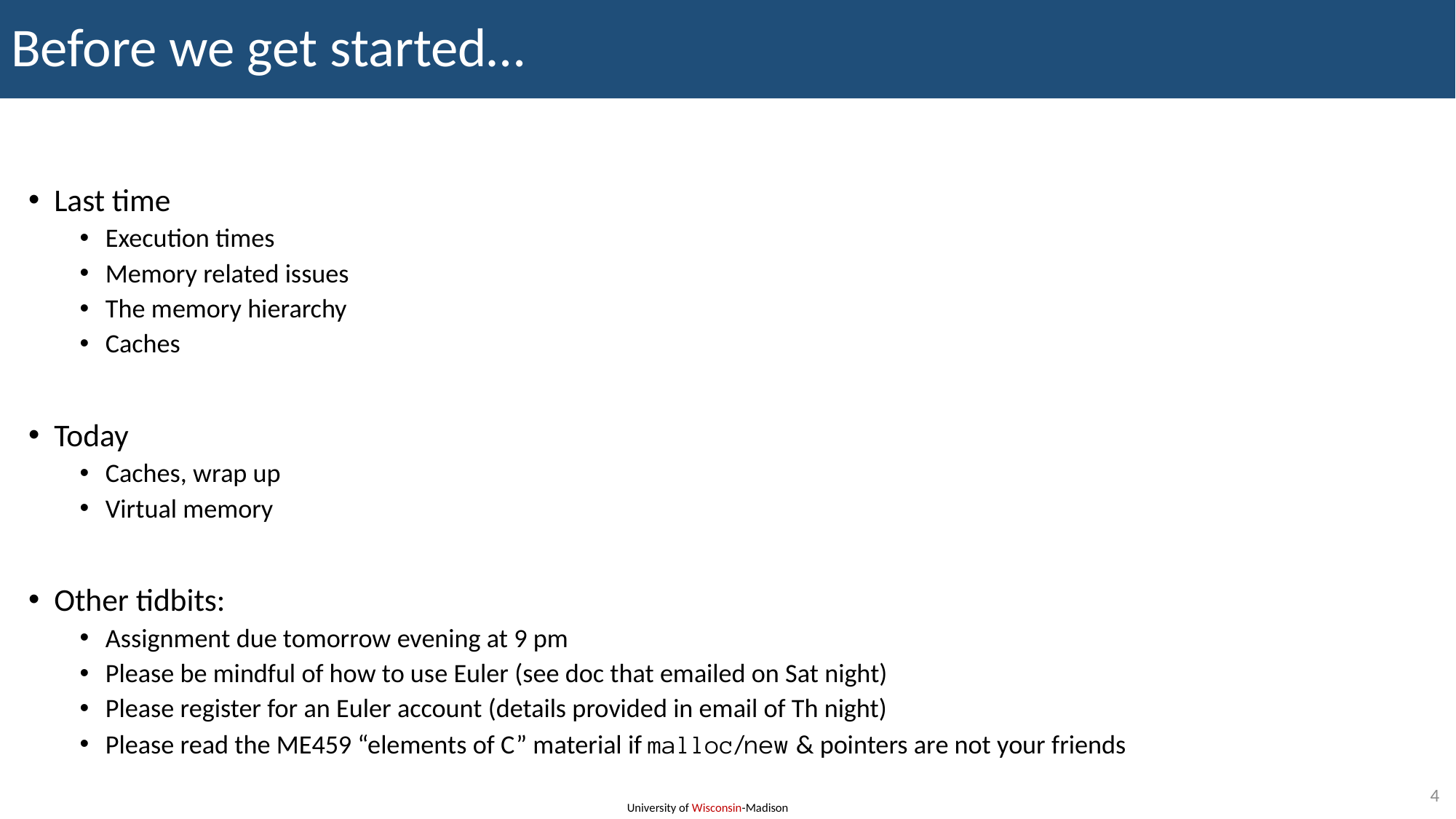

# Before we get started…
Last time
Execution times
Memory related issues
The memory hierarchy
Caches

Today
Caches, wrap up
Virtual memory

Other tidbits:
Assignment due tomorrow evening at 9 pm
Please be mindful of how to use Euler (see doc that emailed on Sat night)
Please register for an Euler account (details provided in email of Th night)
Please read the ME459 “elements of C” material if malloc/new & pointers are not your friends

4